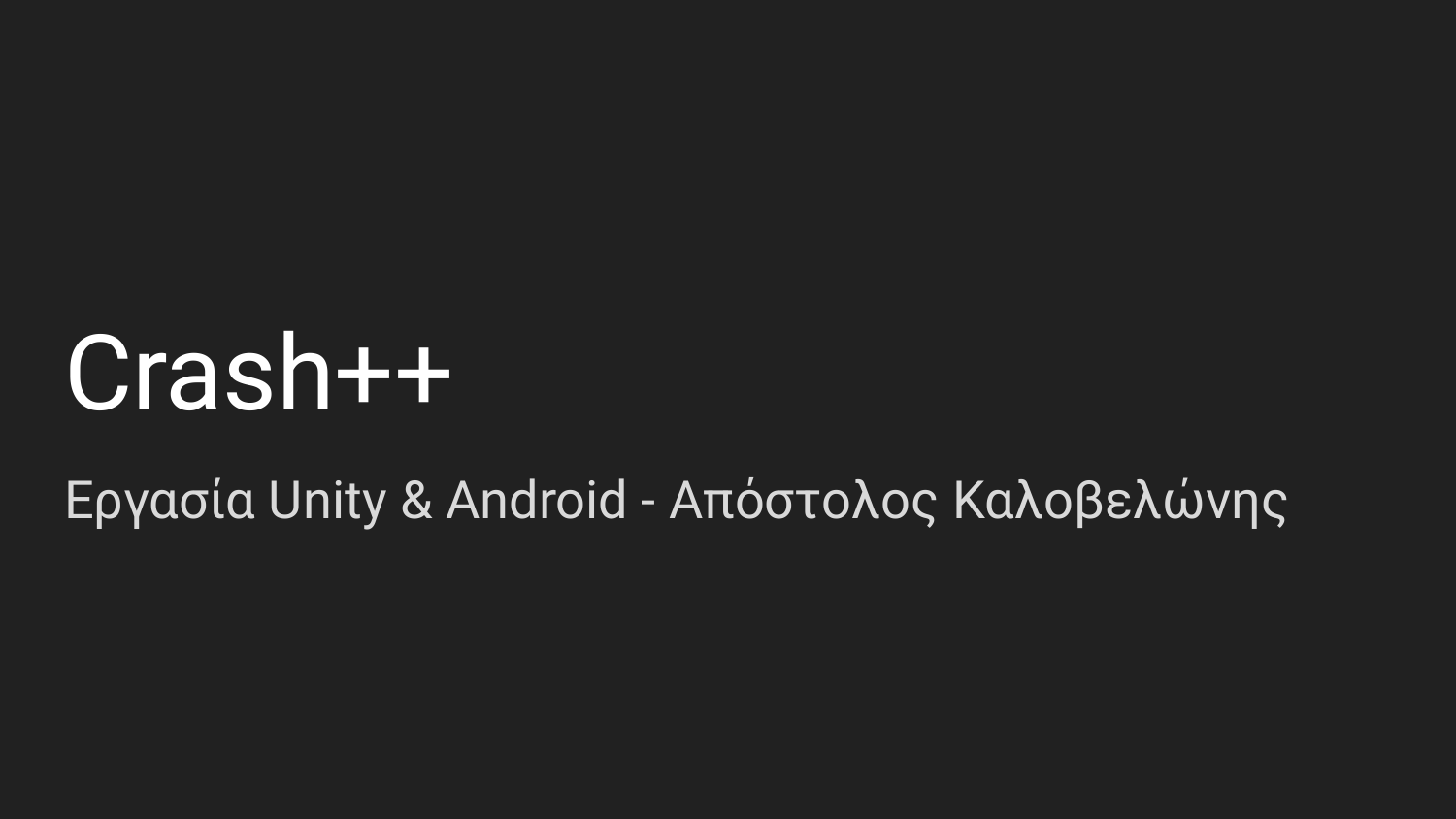

# Crash++
Εργασία Unity & Android - Απόστολος Καλοβελώνης